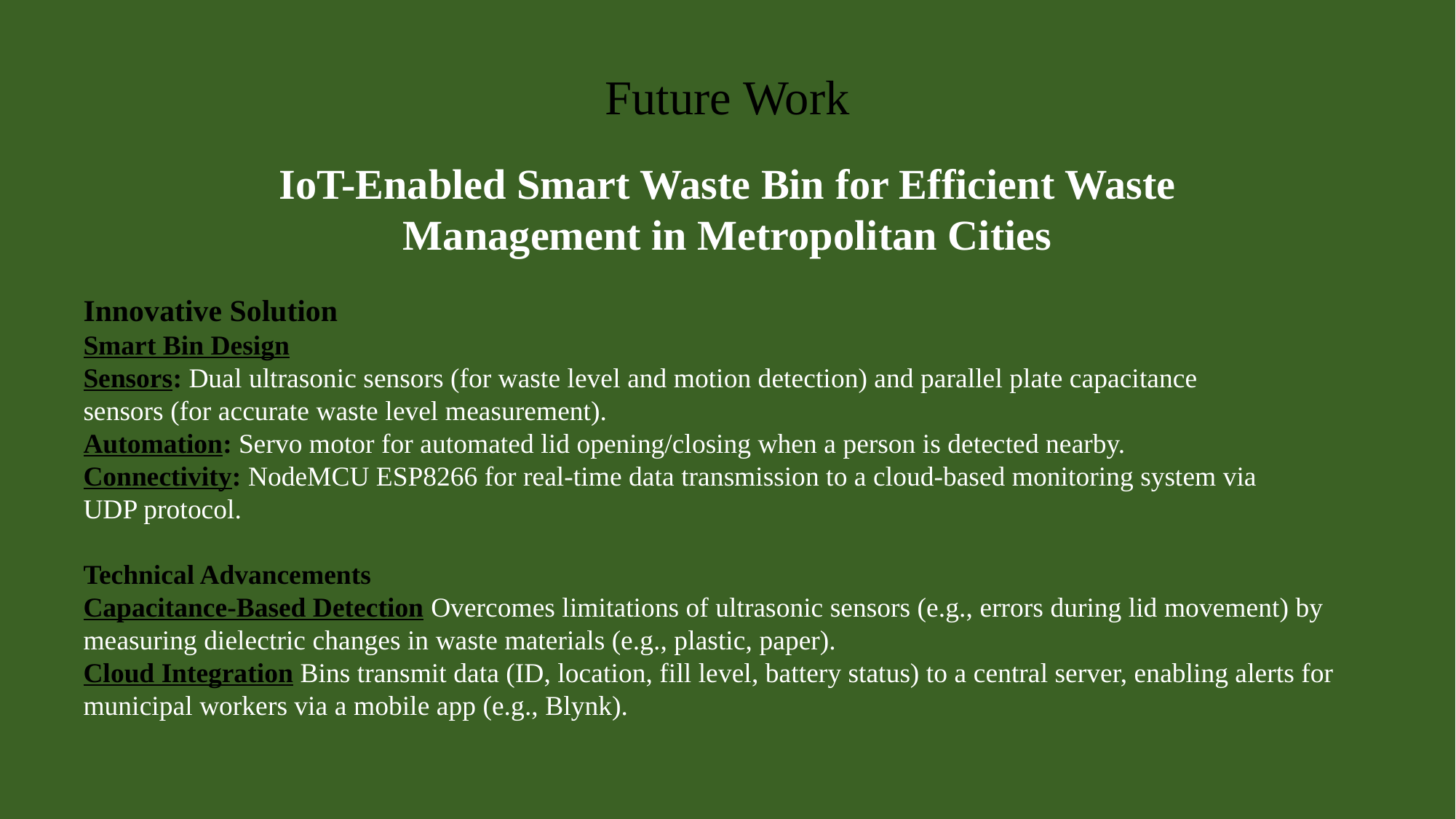

Table: Cost-Benefit Analysis of
AI vs. Manual Systems
Future Work
IoT-Enabled Smart Waste Bin for Efficient Waste Management in Metropolitan Cities
| Metric | AI-Driven System | Manual System | Savings/Improvement |
| --- | --- | --- | --- |
| Collection Efficiency | Dynamic routes | Fixed schedules | 30% fewer truck trips |
| Fuel Costs | Optimized routes reduce mileage | Static routes | $12,000/month saved |
| Labor Costs | 50% fewer manual sorters (AI sorting) | Full manual workforce | $8,000/month saved |
| Recycling Rate | 40% (AI-powered sorting) | 25% (current) | 15% increase |
| Overflow Incidents | Predictive alerts prevent 90% of cases | Reactive cleanup | 75% reduction |
| Illegal Dumping Fines | 28% faster detection | Rarely enforced | $5,000/month revenue |
| Total Annual Savings |  |  | $300,000+ |
Innovative Solution
Smart Bin Design
Sensors: Dual ultrasonic sensors (for waste level and motion detection) and parallel plate capacitance
sensors (for accurate waste level measurement).
Automation: Servo motor for automated lid opening/closing when a person is detected nearby.
Connectivity: NodeMCU ESP8266 for real-time data transmission to a cloud-based monitoring system via
UDP protocol.

Technical Advancements
Capacitance-Based Detection Overcomes limitations of ultrasonic sensors (e.g., errors during lid movement) by
measuring dielectric changes in waste materials (e.g., plastic, paper).
Cloud Integration Bins transmit data (ID, location, fill level, battery status) to a central server, enabling alerts for
municipal workers via a mobile app (e.g., Blynk).